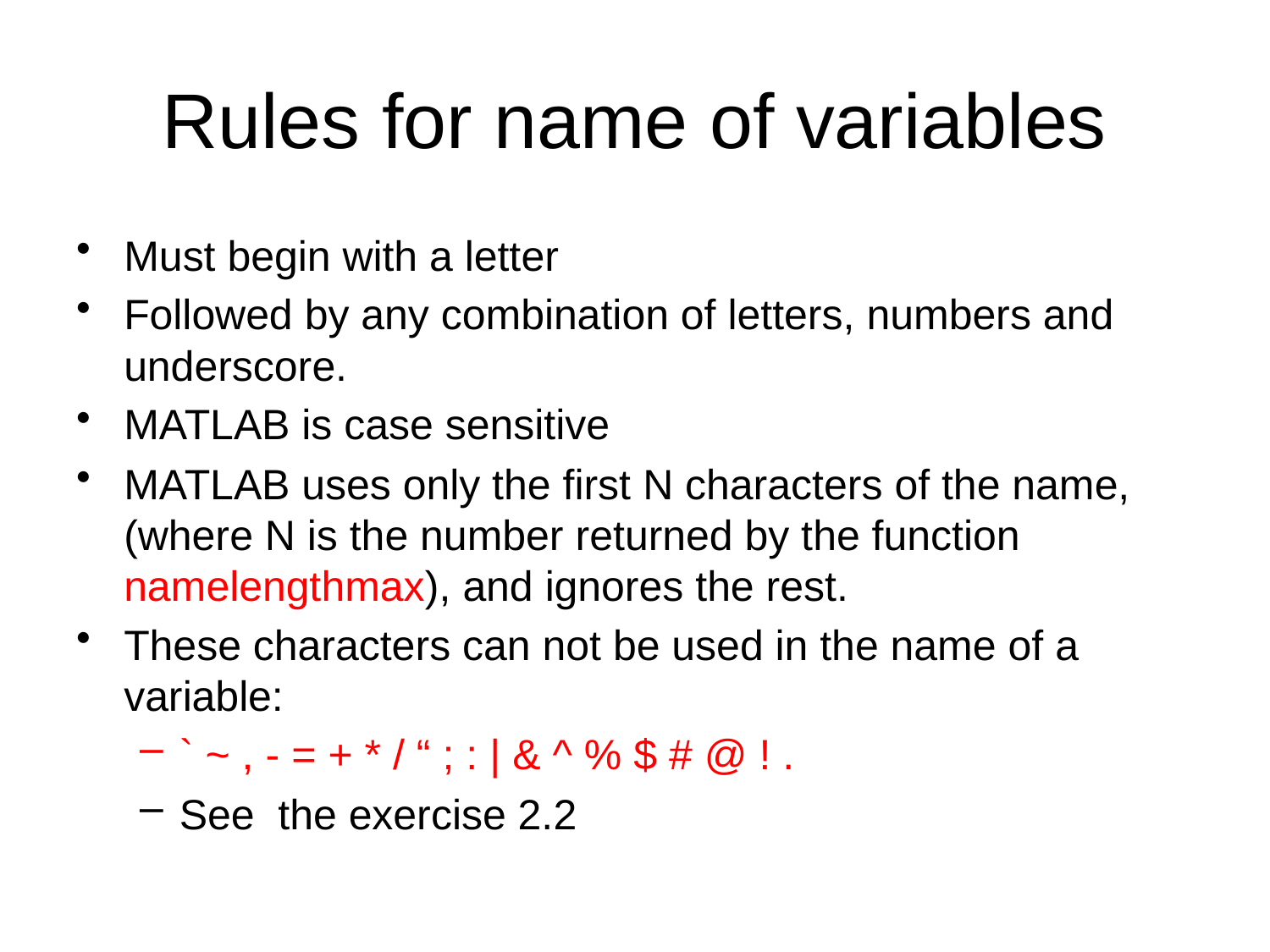

# Rules for name of variables
Must begin with a letter
Followed by any combination of letters, numbers and underscore.
MATLAB is case sensitive
MATLAB uses only the first N characters of the name, (where N is the number returned by the function namelengthmax), and ignores the rest.
These characters can not be used in the name of a variable:
` ~ , - = + * / “ ; : | & ^ % $ # @ ! .
See  the exercise 2.2